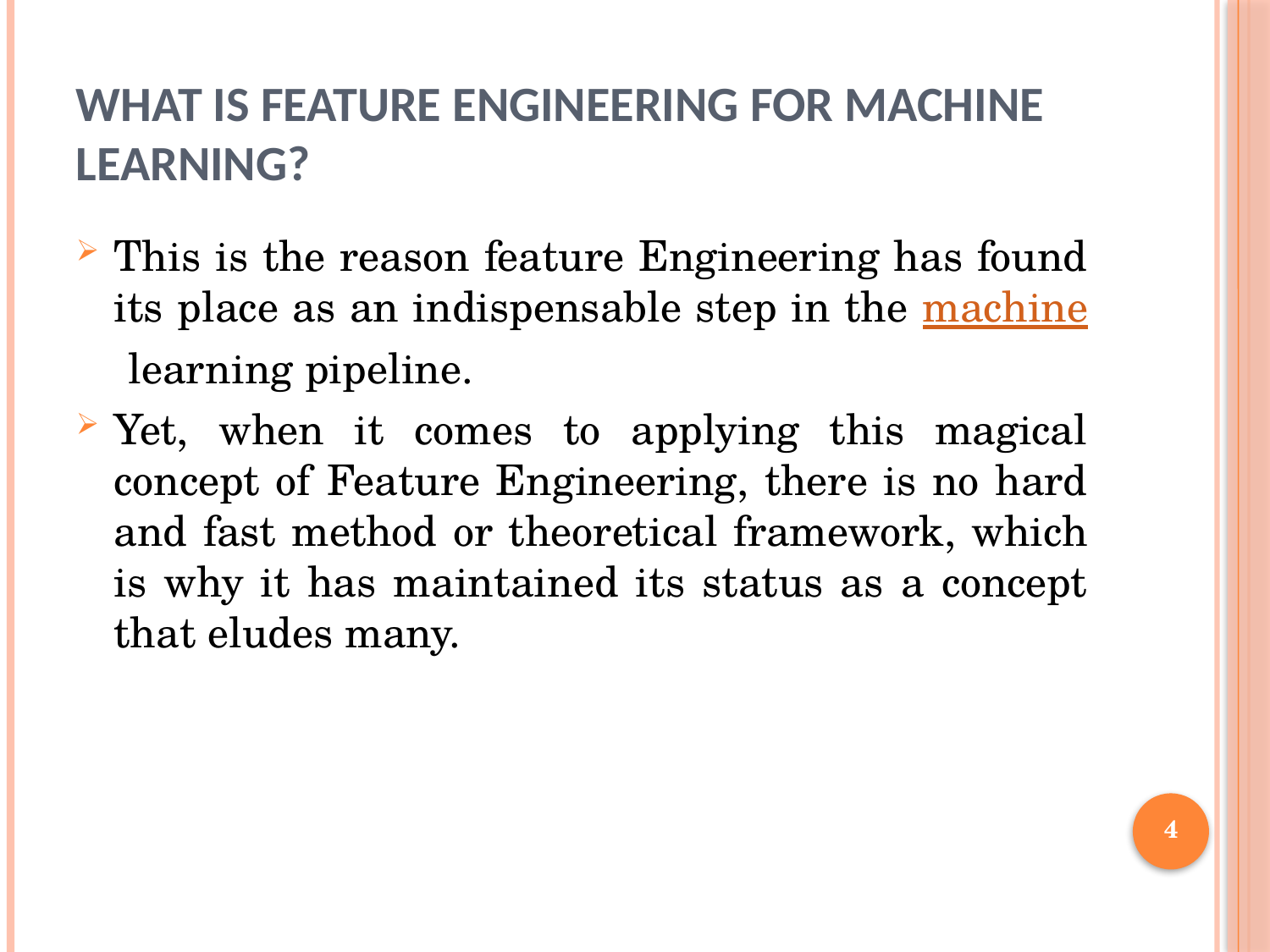

# What is Feature Engineering for Machine Learning?
This is the reason feature Engineering has found its place as an indispensable step in the machine learning pipeline.
Yet, when it comes to applying this magical concept of Feature Engineering, there is no hard and fast method or theoretical framework, which is why it has maintained its status as a concept that eludes many.

4